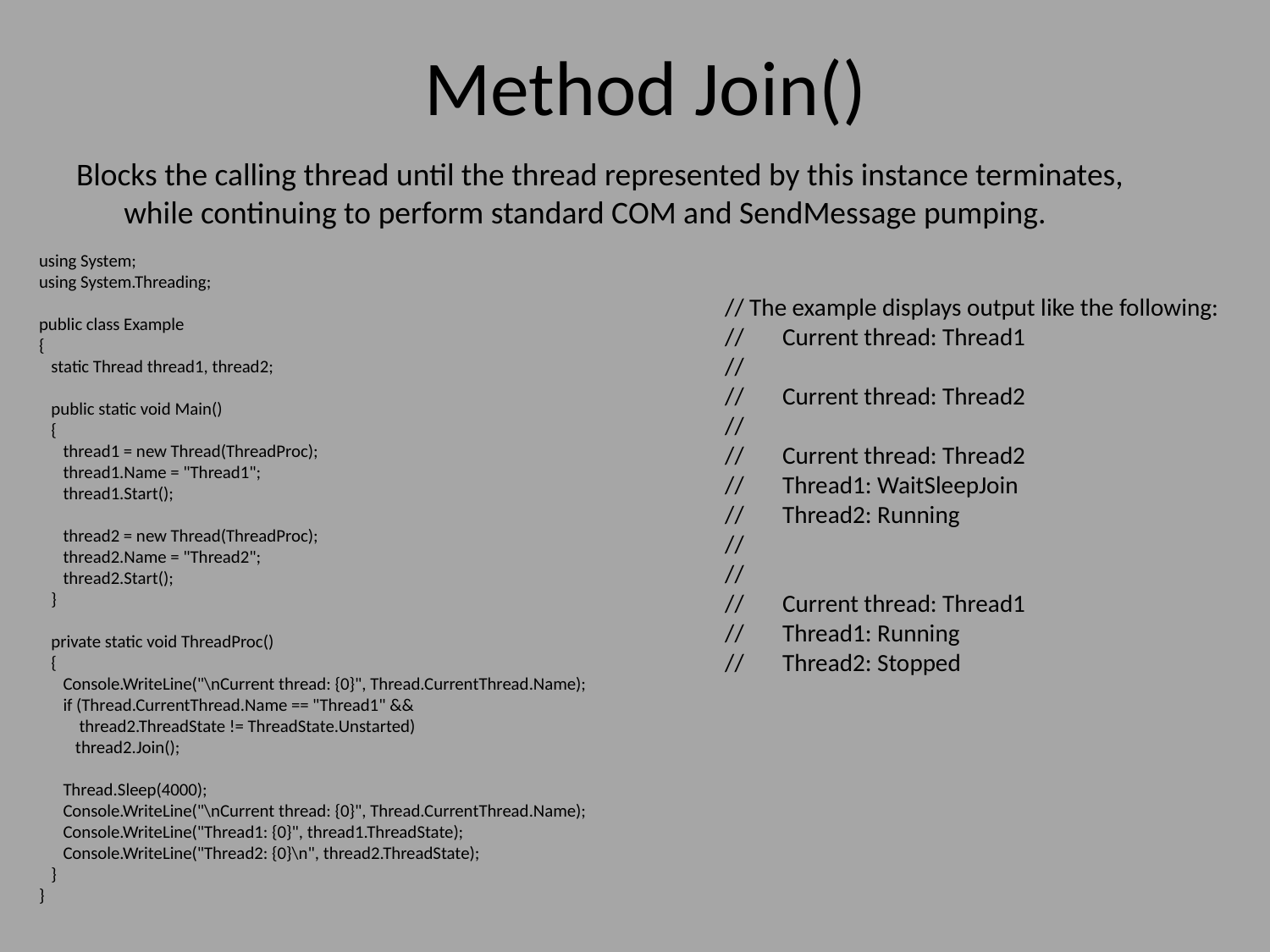

# Method Join()
Blocks the calling thread until the thread represented by this instance terminates, while continuing to perform standard COM and SendMessage pumping.
using System;
using System.Threading;

public class Example
{
   static Thread thread1, thread2;

   public static void Main()
   {
      thread1 = new Thread(ThreadProc);
      thread1.Name = "Thread1";
      thread1.Start();

      thread2 = new Thread(ThreadProc);
      thread2.Name = "Thread2";
      thread2.Start();
   }

   private static void ThreadProc()
   {
      Console.WriteLine("\nCurrent thread: {0}", Thread.CurrentThread.Name);
      if (Thread.CurrentThread.Name == "Thread1" &&
          thread2.ThreadState != ThreadState.Unstarted)
         thread2.Join();

      Thread.Sleep(4000);
      Console.WriteLine("\nCurrent thread: {0}", Thread.CurrentThread.Name);
      Console.WriteLine("Thread1: {0}", thread1.ThreadState);
      Console.WriteLine("Thread2: {0}\n", thread2.ThreadState);
   }
}
// The example displays output like the following:
//       Current thread: Thread1
//
//       Current thread: Thread2
//
//       Current thread: Thread2
//       Thread1: WaitSleepJoin
//       Thread2: Running
//
//
//       Current thread: Thread1
//       Thread1: Running
//       Thread2: Stopped